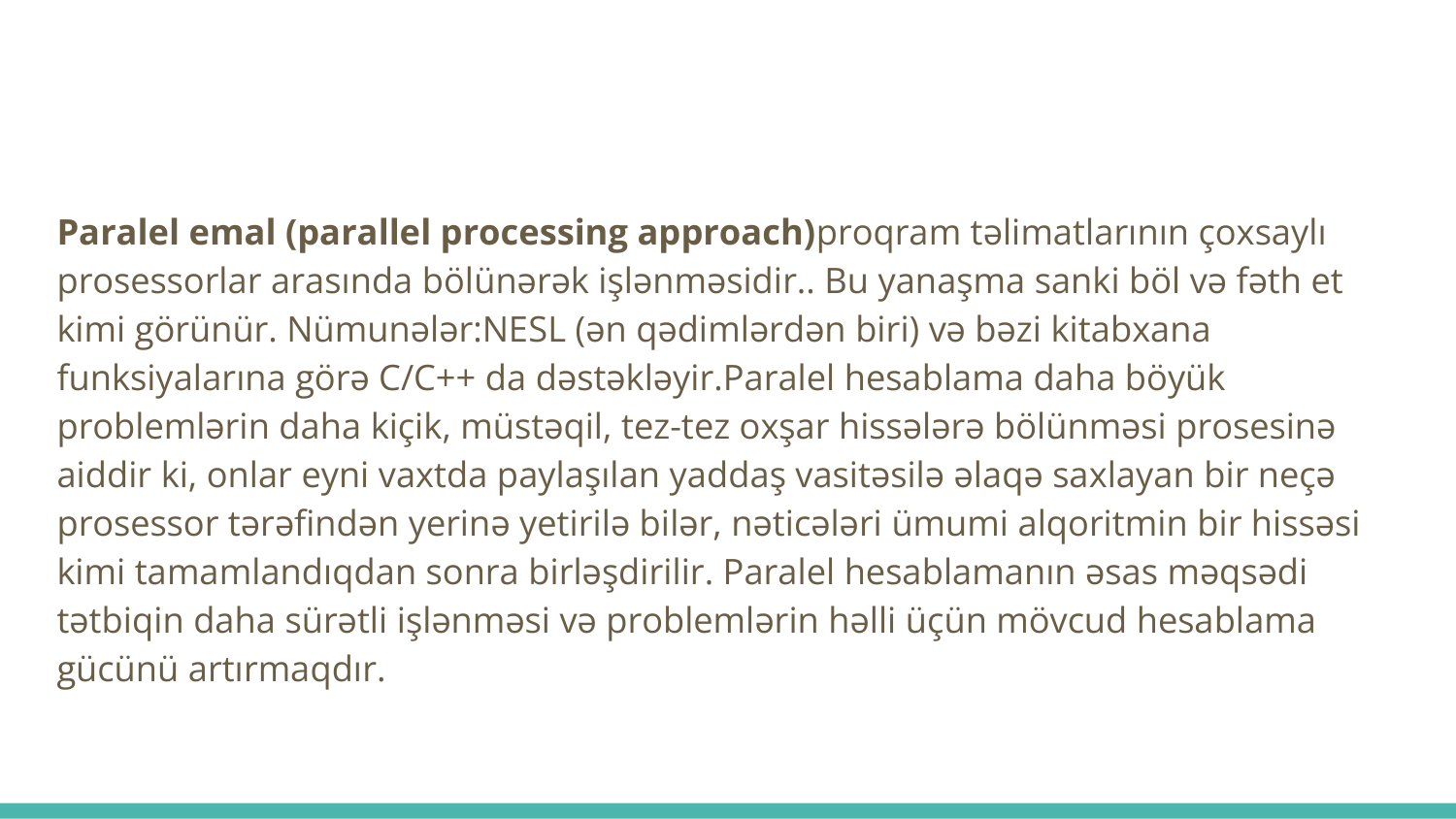

Paralel emal (parallel processing approach)proqram təlimatlarının çoxsaylı prosessorlar arasında bölünərək işlənməsidir.. Bu yanaşma sanki böl və fəth et kimi görünür. Nümunələr:NESL (ən qədimlərdən biri) və bəzi kitabxana funksiyalarına görə C/C++ da dəstəkləyir.Paralel hesablama daha böyük problemlərin daha kiçik, müstəqil, tez-tez oxşar hissələrə bölünməsi prosesinə aiddir ki, onlar eyni vaxtda paylaşılan yaddaş vasitəsilə əlaqə saxlayan bir neçə prosessor tərəfindən yerinə yetirilə bilər, nəticələri ümumi alqoritmin bir hissəsi kimi tamamlandıqdan sonra birləşdirilir. Paralel hesablamanın əsas məqsədi tətbiqin daha sürətli işlənməsi və problemlərin həlli üçün mövcud hesablama gücünü artırmaqdır.